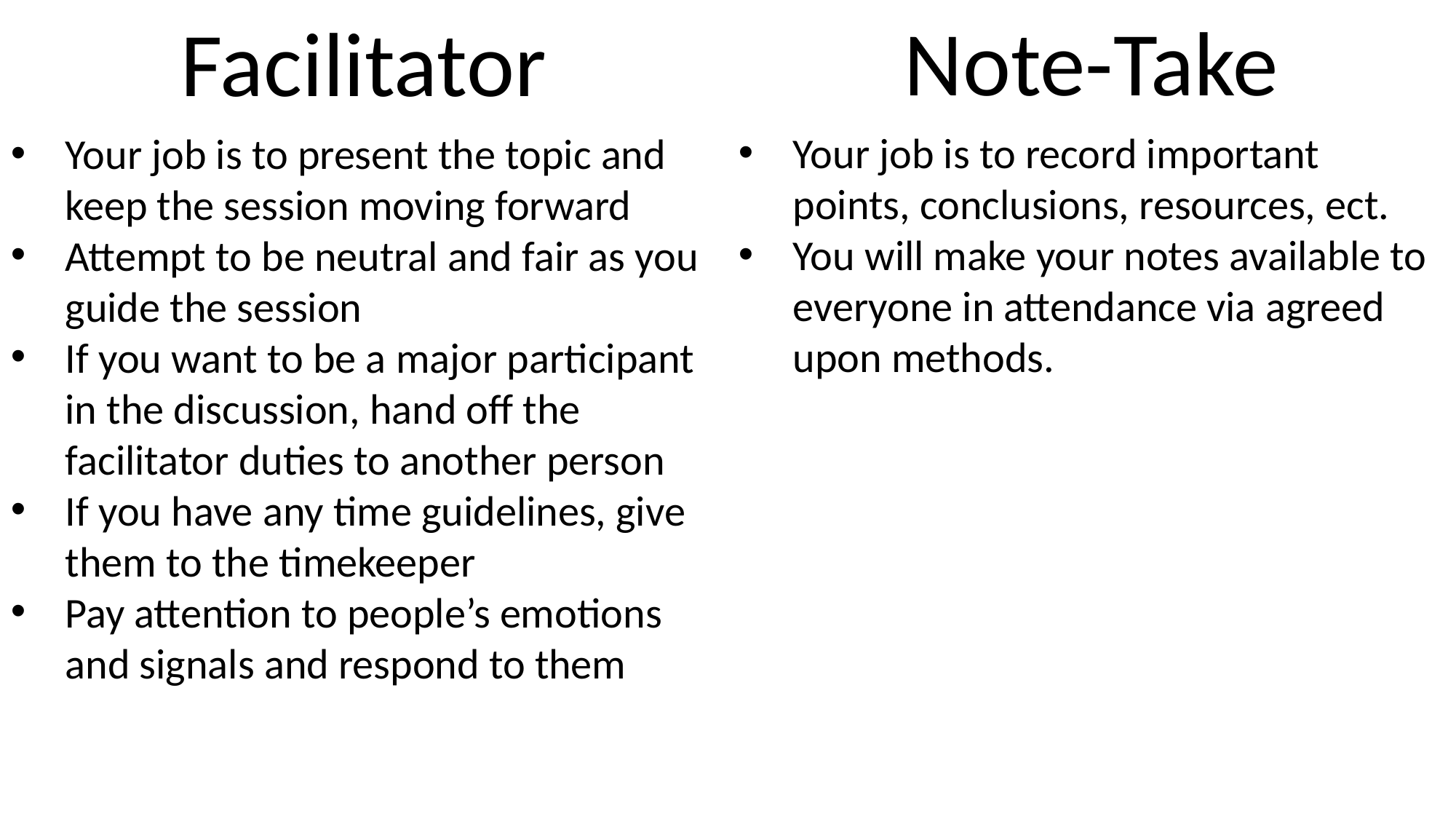

Facilitator
Note-Take
Your job is to record important points, conclusions, resources, ect.
You will make your notes available to everyone in attendance via agreed upon methods.
Your job is to present the topic and  keep the session moving forward
Attempt to be neutral and fair as you guide the session
If you want to be a major participant in the discussion, hand off the facilitator duties to another person
If you have any time guidelines, give them to the timekeeper
Pay attention to people’s emotions and signals and respond to them